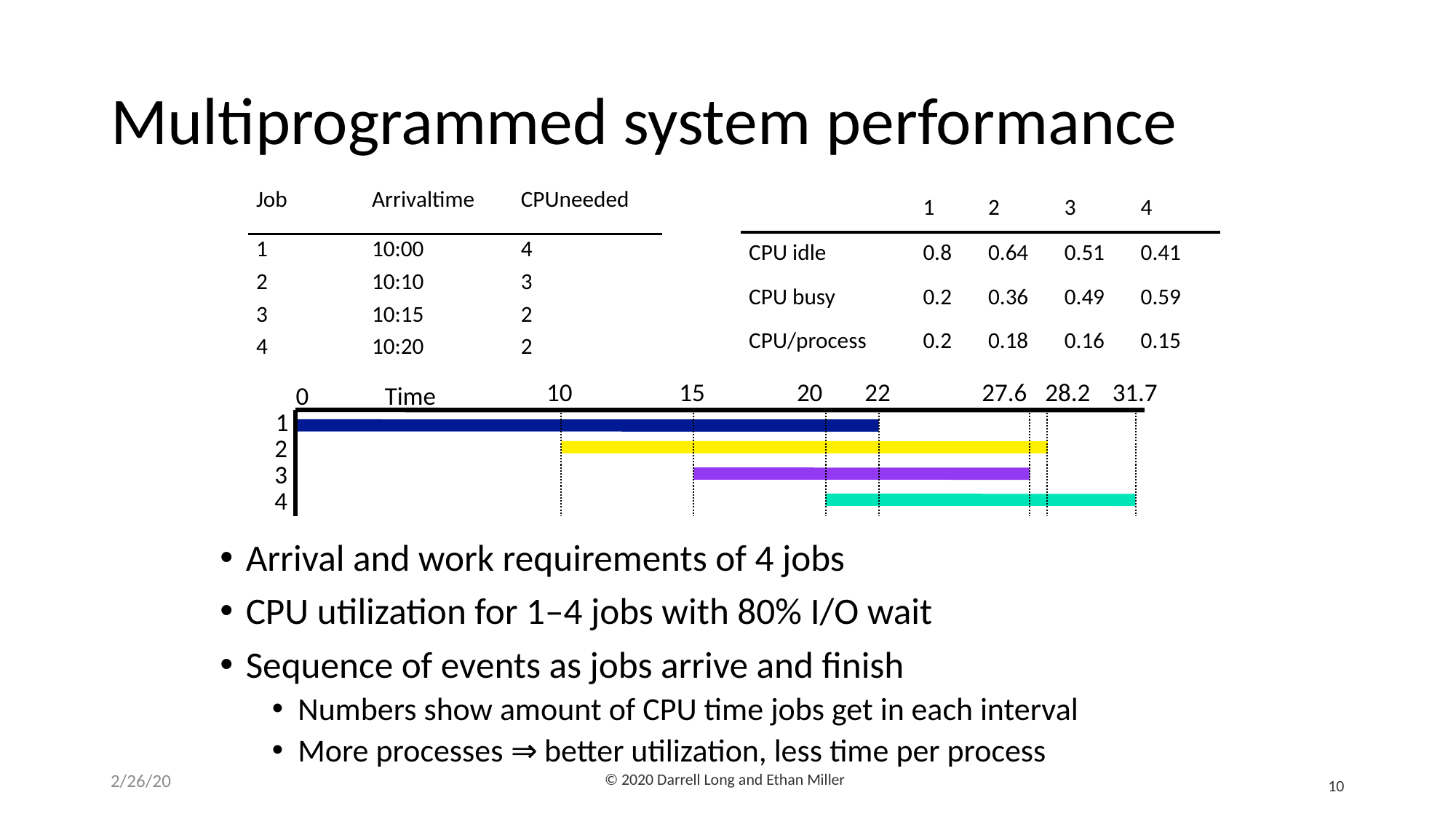

# Multiprogrammed system performance
| Job | Arrival time | CPU needed |
| --- | --- | --- |
| 1 | 10:00 | 4 |
| 2 | 10:10 | 3 |
| 3 | 10:15 | 2 |
| 4 | 10:20 | 2 |
|  | 1 | 2 | 3 | 4 |
| --- | --- | --- | --- | --- |
| CPU idle | 0.8 | 0.64 | 0.51 | 0.41 |
| CPU busy | 0.2 | 0.36 | 0.49 | 0.59 |
| CPU/process | 0.2 | 0.18 | 0.16 | 0.15 |
10
15
20
22
27.6
28.2
31.7
0
Time
1

2

3

4

Arrival and work requirements of 4 jobs
CPU utilization for 1–4 jobs with 80% I/O wait
Sequence of events as jobs arrive and finish
Numbers show amount of CPU time jobs get in each interval
More processes ⇒ better utilization, less time per process
2/26/20
© 2020 Darrell Long and Ethan Miller
10